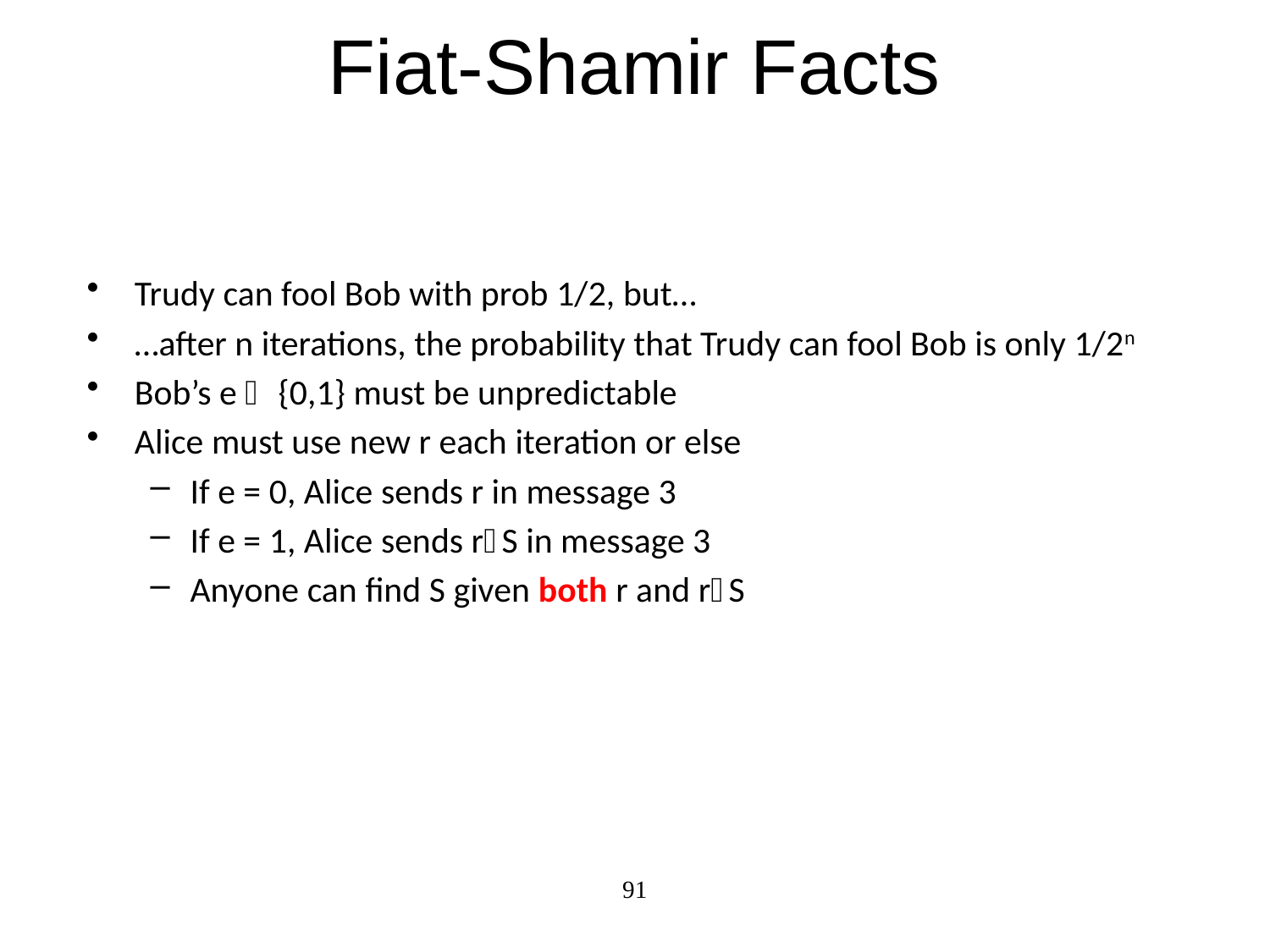

# Fiat-Shamir Facts
Trudy can fool Bob with prob 1/2, but…
…after n iterations, the probability that Trudy can fool Bob is only 1/2n
Bob’s e ∈ {0,1} must be unpredictable
Alice must use new r each iteration or else
If e = 0, Alice sends r in message 3
If e = 1, Alice sends r∗S in message 3
Anyone can find S given both r and r∗S
91